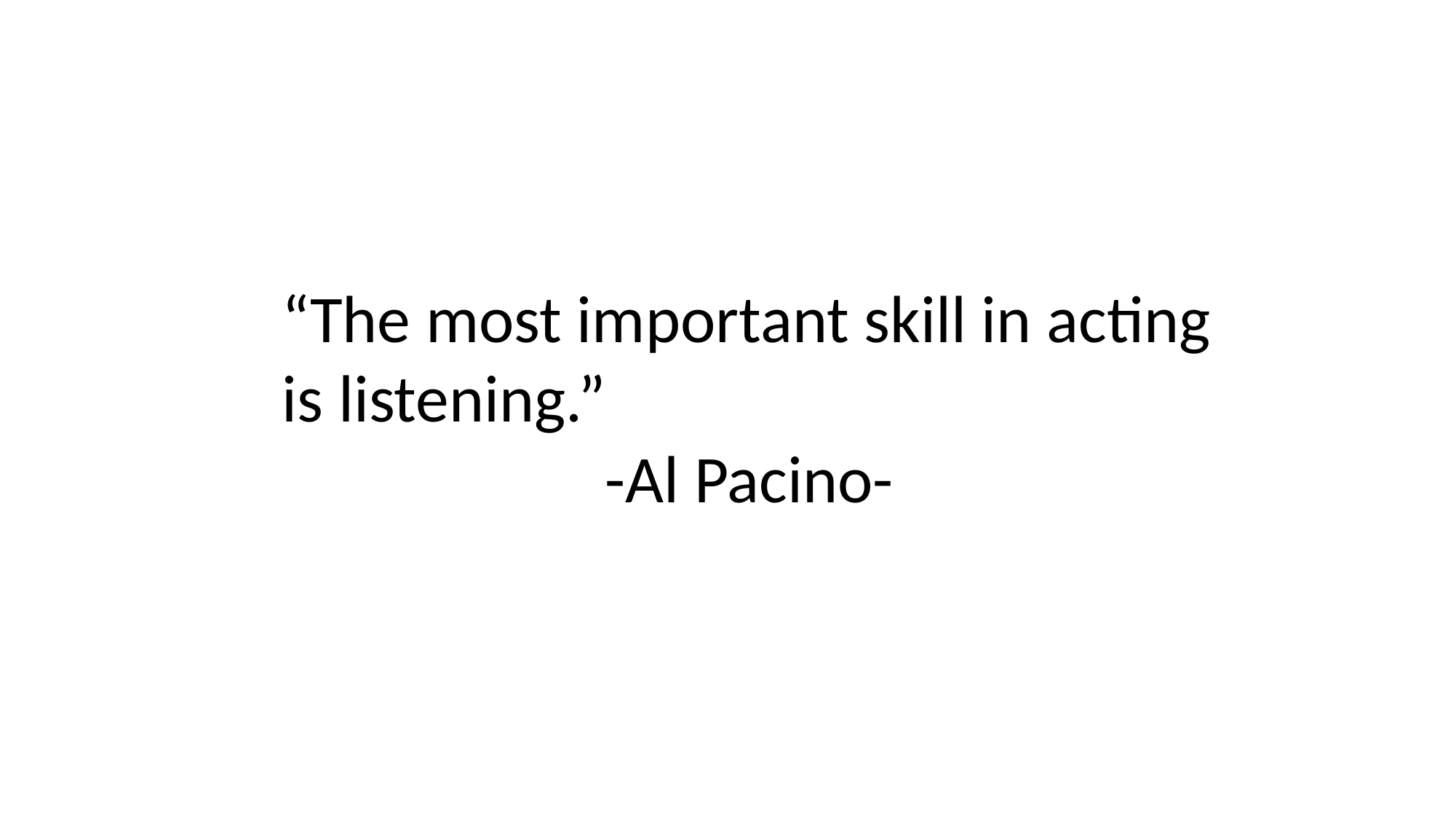

“The most important skill in acting is listening.”
-Al Pacino-